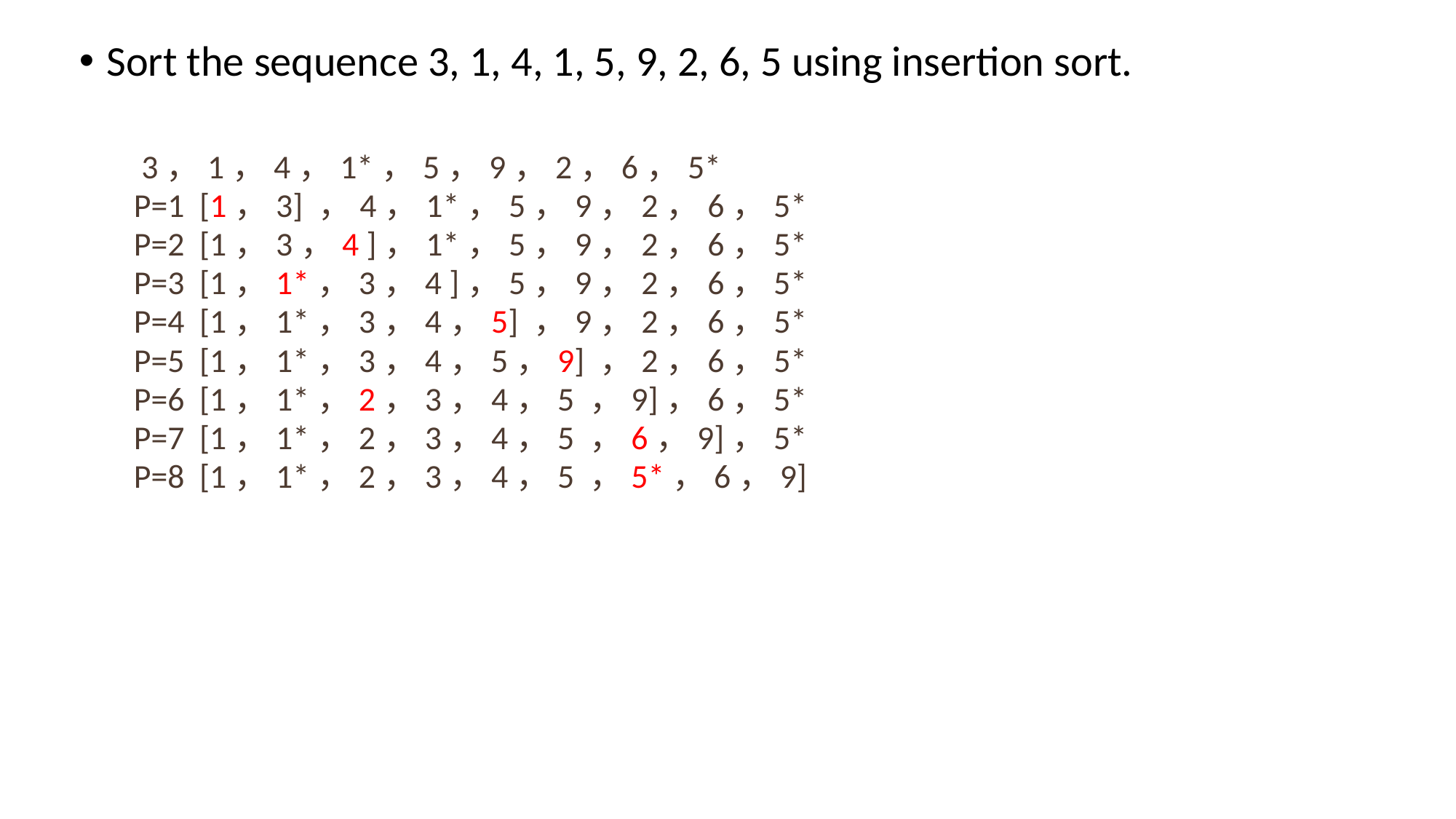

Sort the sequence 3, 1, 4, 1, 5, 9, 2, 6, 5 using insertion sort.

 3，1，4，1*，5，9，2，6，5*
P=1  [1，3] ，4，1*，5，9，2，6，5*
P=2  [1，3，4 ]，1*，5，9，2，6，5*
P=3  [1，1*，3，4 ]，5，9，2，6，5*
P=4  [1，1*，3，4，5] ，9，2，6，5*
P=5  [1，1*，3，4，5，9] ，2，6，5*
P=6  [1，1*，2，3，4，5 ，9]，6，5*
P=7  [1，1*，2，3，4，5 ，6，9]，5*
P=8  [1，1*，2，3，4，5 ，5*，6，9]